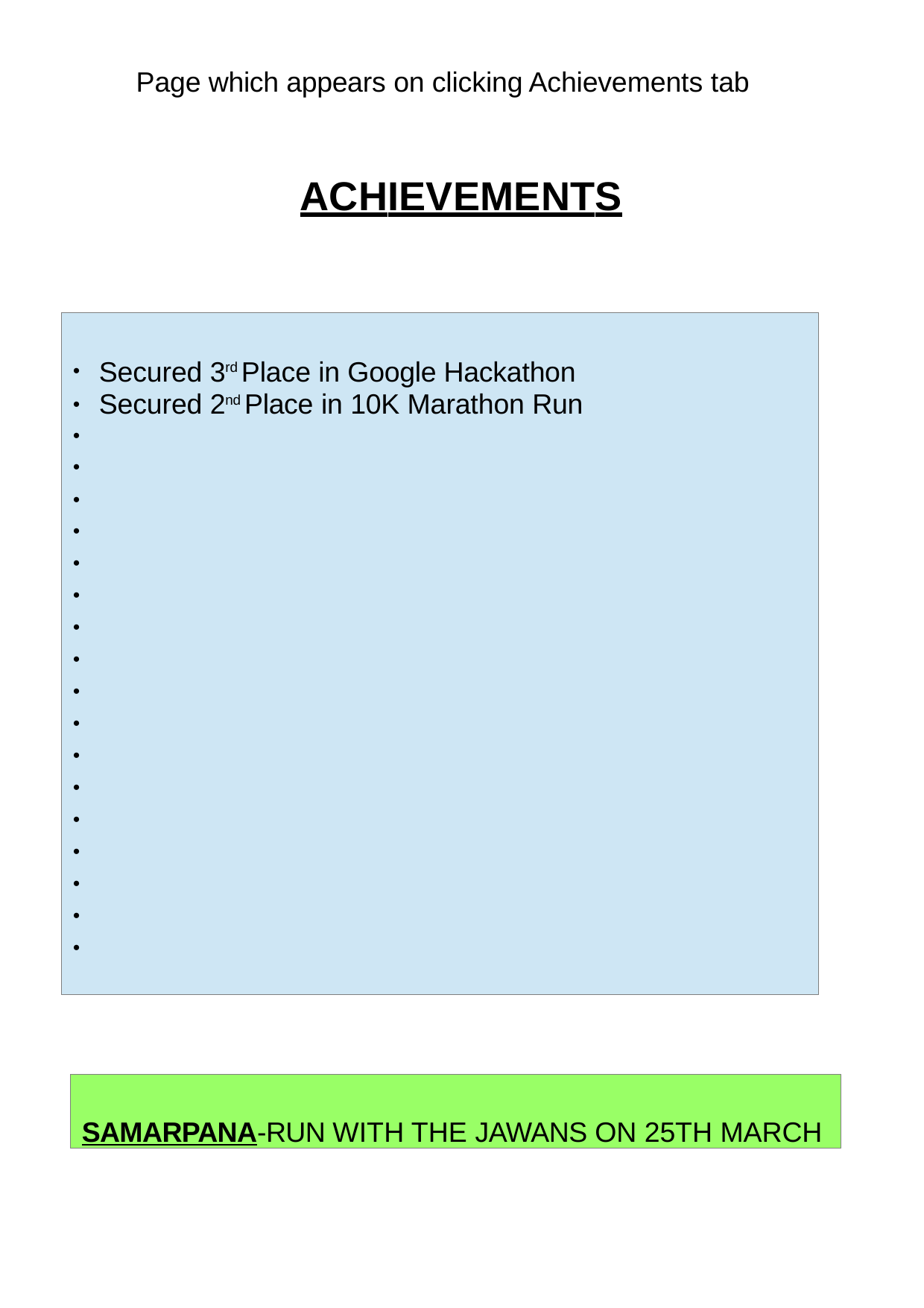

Page which appears on clicking Achievements tab
# ACHIEVEMENTS

Secured 3rd Place in Google Hackathon  Secured 2nd Place in 10K Marathon Run
●

●
●

●

●

●

●

●

●

●

●

●

●

●

●

●

●

●

●

SAMARPANA-RUN WITH THE JAWANS ON 25TH MARCH